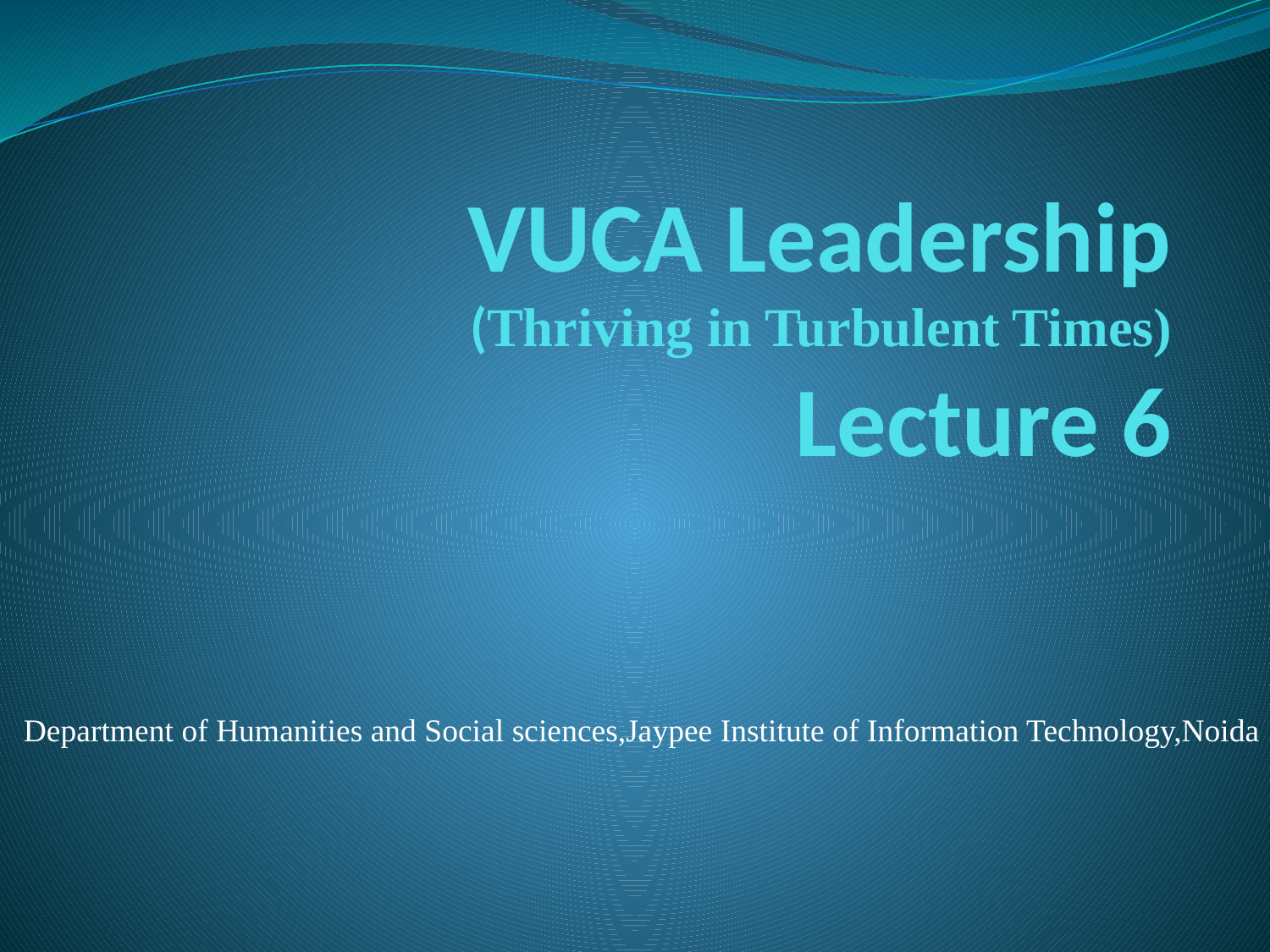

# VUCA Leadership (Thriving in Turbulent Times) Lecture 6
Department of Humanities and Social sciences,Jaypee Institute of Information Technology,Noida